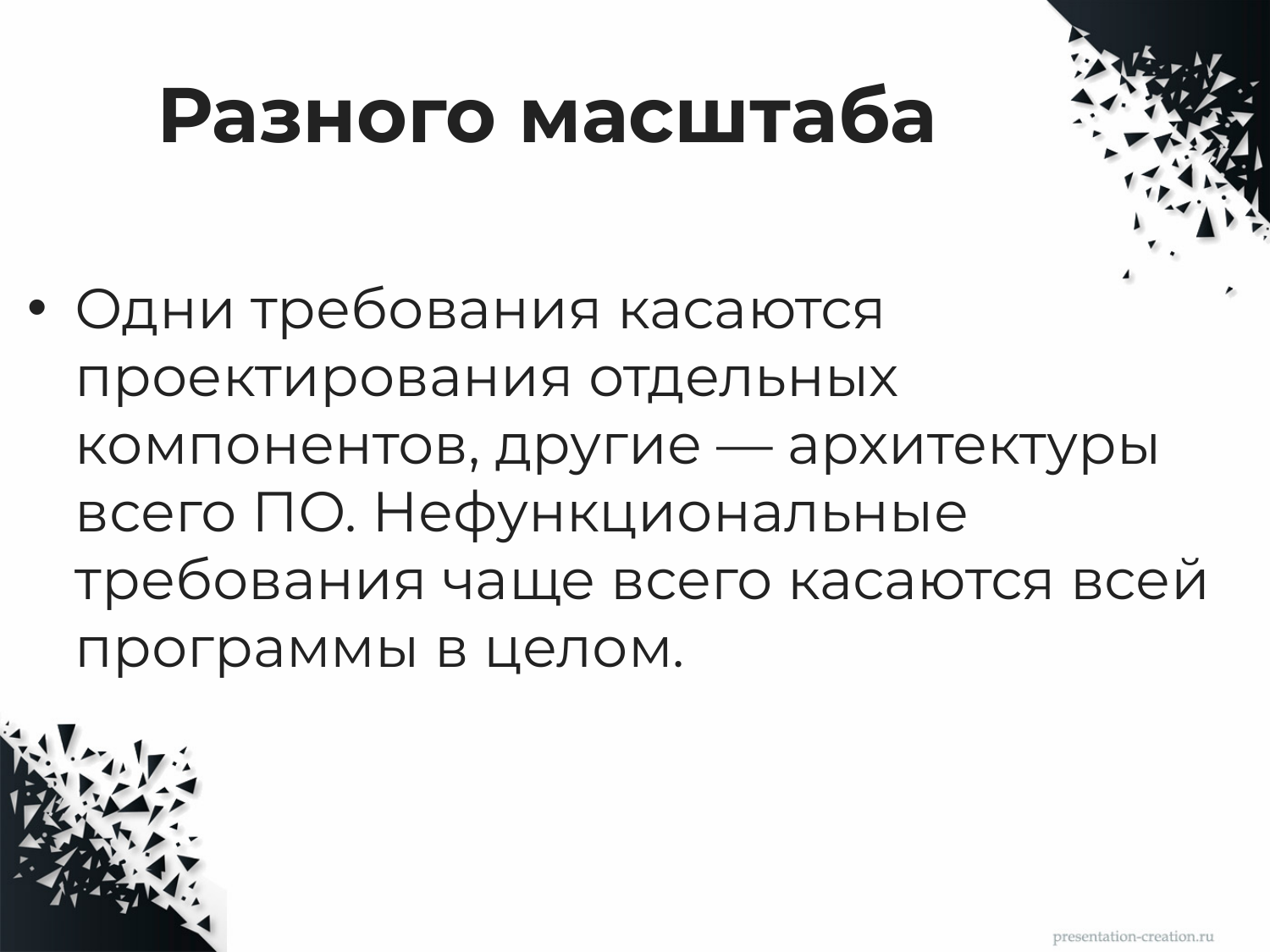

# Разного масштаба
Одни требования касаются проектирования отдельных компонентов, другие — архитектуры всего ПО. Нефункциональные требования чаще всего касаются всей программы в целом.